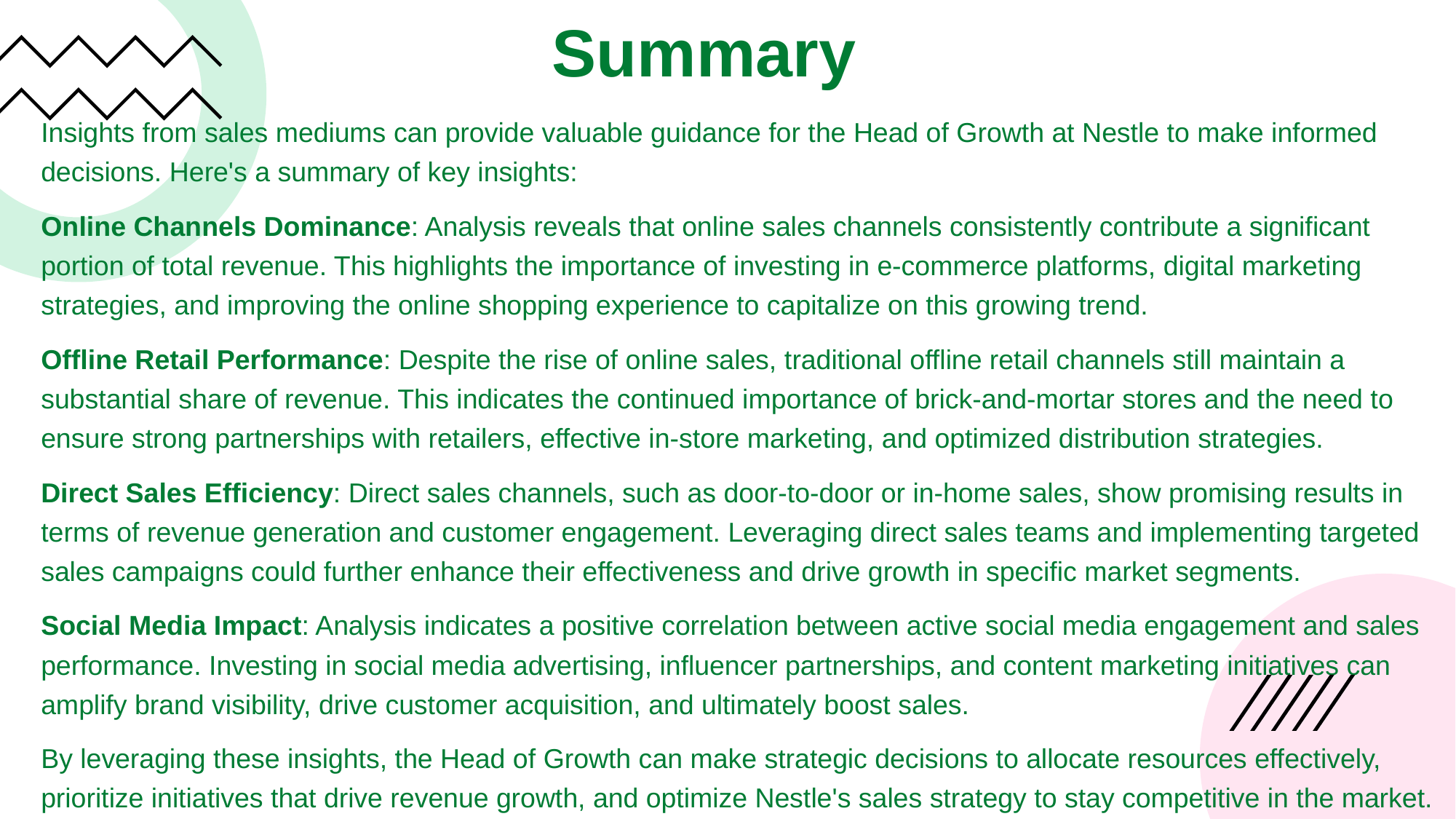

# Summary
Insights from sales mediums can provide valuable guidance for the Head of Growth at Nestle to make informed decisions. Here's a summary of key insights:
Online Channels Dominance: Analysis reveals that online sales channels consistently contribute a significant portion of total revenue. This highlights the importance of investing in e-commerce platforms, digital marketing strategies, and improving the online shopping experience to capitalize on this growing trend.
Offline Retail Performance: Despite the rise of online sales, traditional offline retail channels still maintain a substantial share of revenue. This indicates the continued importance of brick-and-mortar stores and the need to ensure strong partnerships with retailers, effective in-store marketing, and optimized distribution strategies.
Direct Sales Efficiency: Direct sales channels, such as door-to-door or in-home sales, show promising results in terms of revenue generation and customer engagement. Leveraging direct sales teams and implementing targeted sales campaigns could further enhance their effectiveness and drive growth in specific market segments.
Social Media Impact: Analysis indicates a positive correlation between active social media engagement and sales performance. Investing in social media advertising, influencer partnerships, and content marketing initiatives can amplify brand visibility, drive customer acquisition, and ultimately boost sales.
By leveraging these insights, the Head of Growth can make strategic decisions to allocate resources effectively, prioritize initiatives that drive revenue growth, and optimize Nestle's sales strategy to stay competitive in the market.